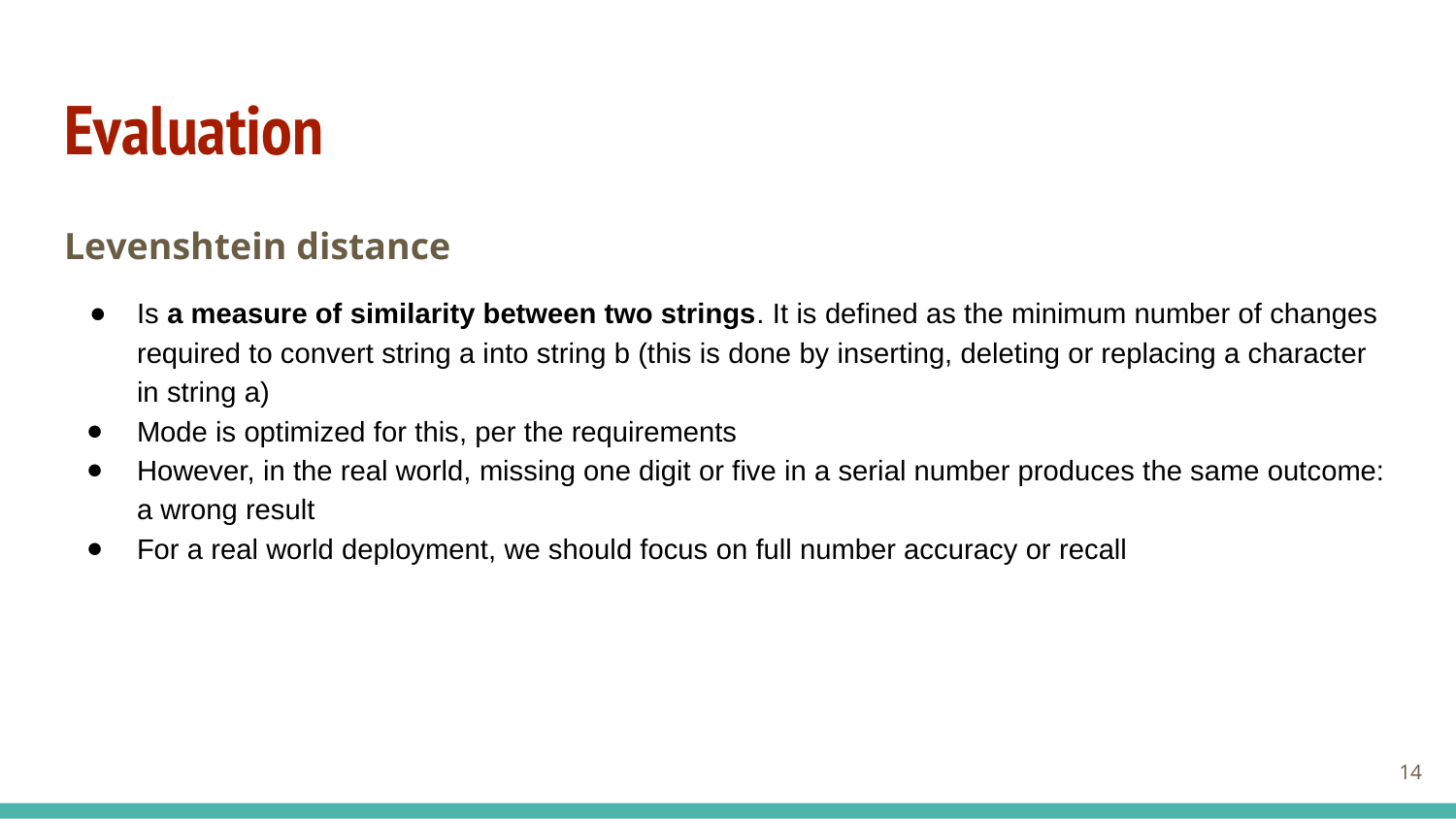

# Evaluation
Levenshtein distance
Is a measure of similarity between two strings. It is defined as the minimum number of changes required to convert string a into string b (this is done by inserting, deleting or replacing a character in string a)
Mode is optimized for this, per the requirements
However, in the real world, missing one digit or five in a serial number produces the same outcome: a wrong result
For a real world deployment, we should focus on full number accuracy or recall
14